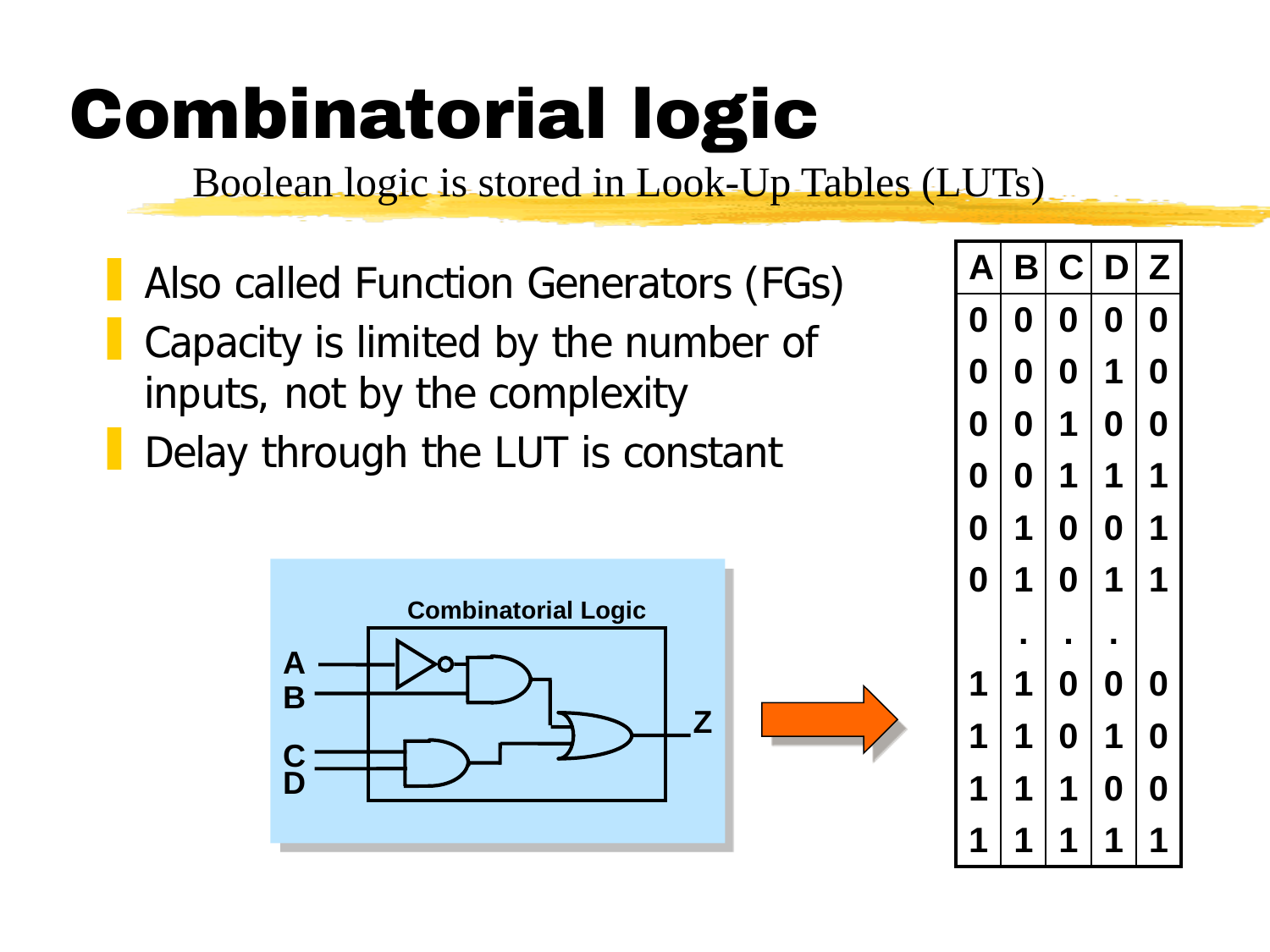

# Combinatorial logic
Boolean logic is stored in Look-Up Tables (LUTs)
| A | B | C | D | Z |
| --- | --- | --- | --- | --- |
| 0 | 0 | 0 | 0 | 0 |
| 0 | 0 | 0 | 1 | 0 |
| 0 | 0 | 1 | 0 | 0 |
| 0 | 0 | 1 | 1 | 1 |
| 0 | 1 | 0 | 0 | 1 |
| 0 | 1 | 0 | 1 | 1 |
|  | . | . | . |  |
| 1 | 1 | 0 | 0 | 0 |
| 1 | 1 | 0 | 1 | 0 |
| 1 | 1 | 1 | 0 | 0 |
| 1 | 1 | 1 | 1 | 1 |
Also called Function Generators (FGs)
Capacity is limited by the number of inputs, not by the complexity
Delay through the LUT is constant

Combinatorial Logic

A

B

Z

C

D